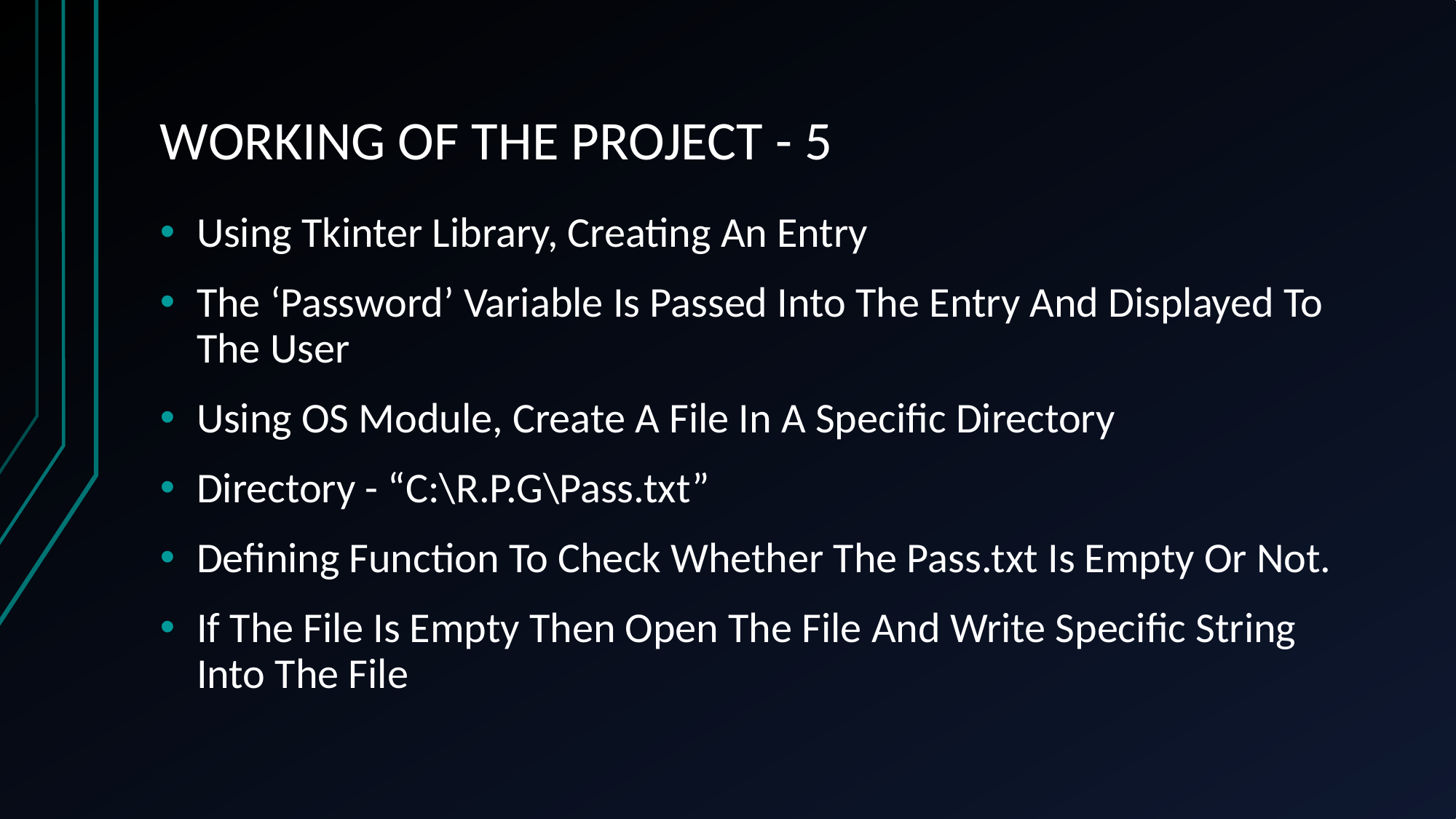

# WORKING OF THE PROJECT - 5
Using Tkinter Library, Creating An Entry
The ‘Password’ Variable Is Passed Into The Entry And Displayed To The User
Using OS Module, Create A File In A Specific Directory
Directory - “C:\R.P.G\Pass.txt”
Defining Function To Check Whether The Pass.txt Is Empty Or Not.
If The File Is Empty Then Open The File And Write Specific String Into The File